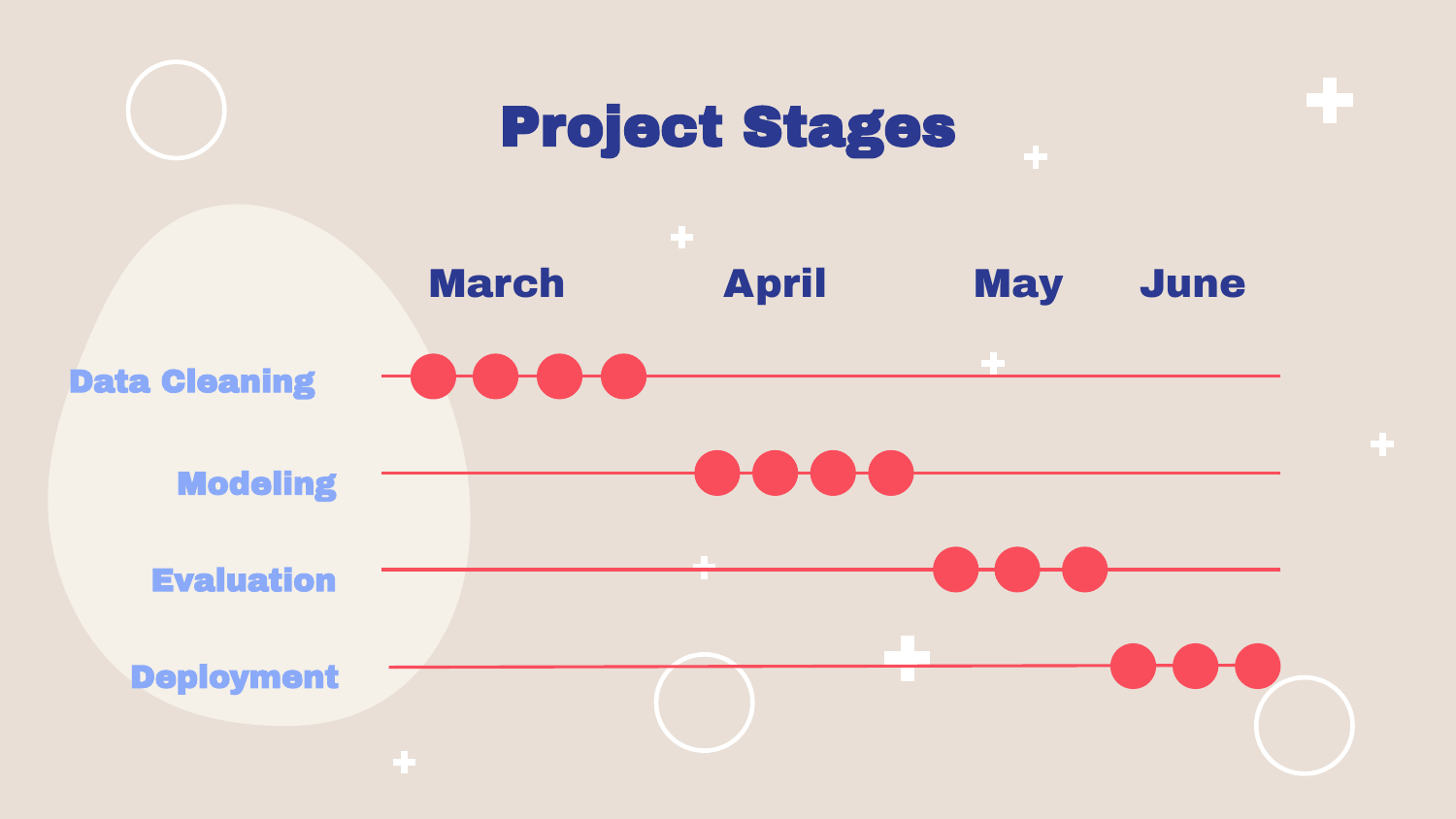

# Project Stages
June
April
March
May
Data Cleaning

Modeling

Evaluation

Deployment